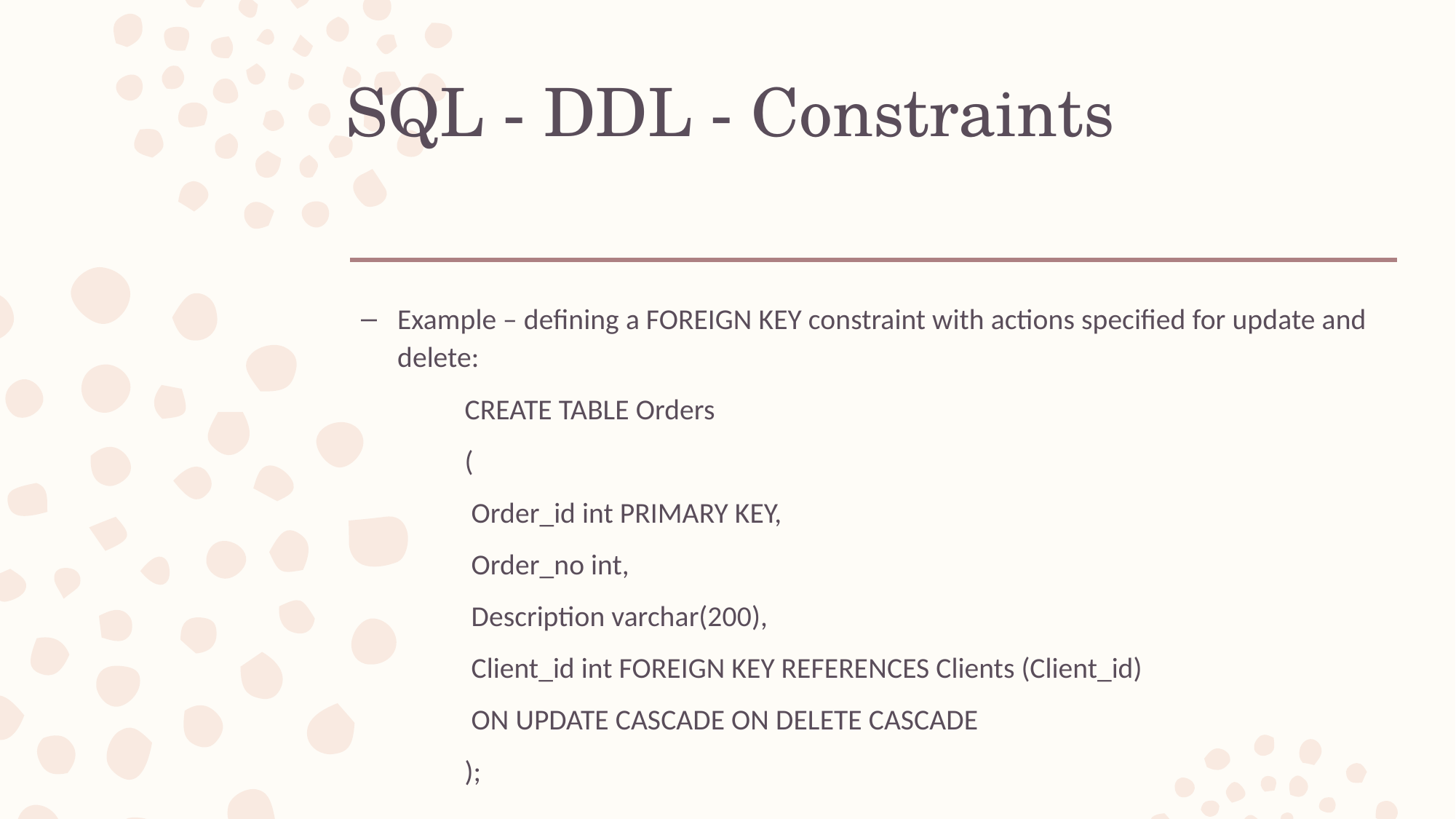

# SQL - DDL - Constraints
Example – defining a FOREIGN KEY constraint with actions specified for update and delete:
	CREATE TABLE Orders
	(
	 Order_id int PRIMARY KEY,
	 Order_no int,
	 Description varchar(200),
	 Client_id int FOREIGN KEY REFERENCES Clients (Client_id)
	 ON UPDATE CASCADE ON DELETE CASCADE
 	);